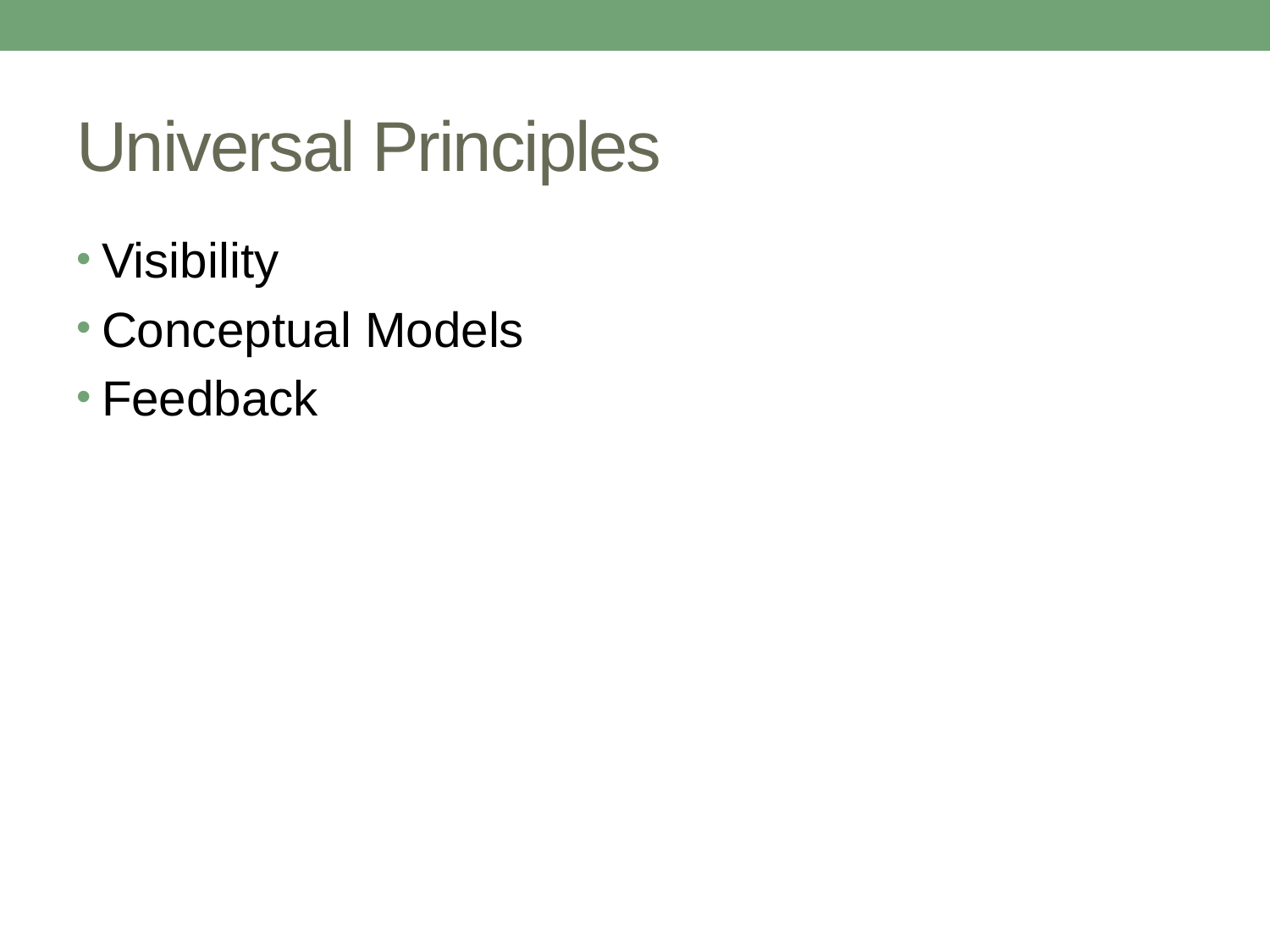

# Universal Principles
Visibility
Conceptual Models
Feedback